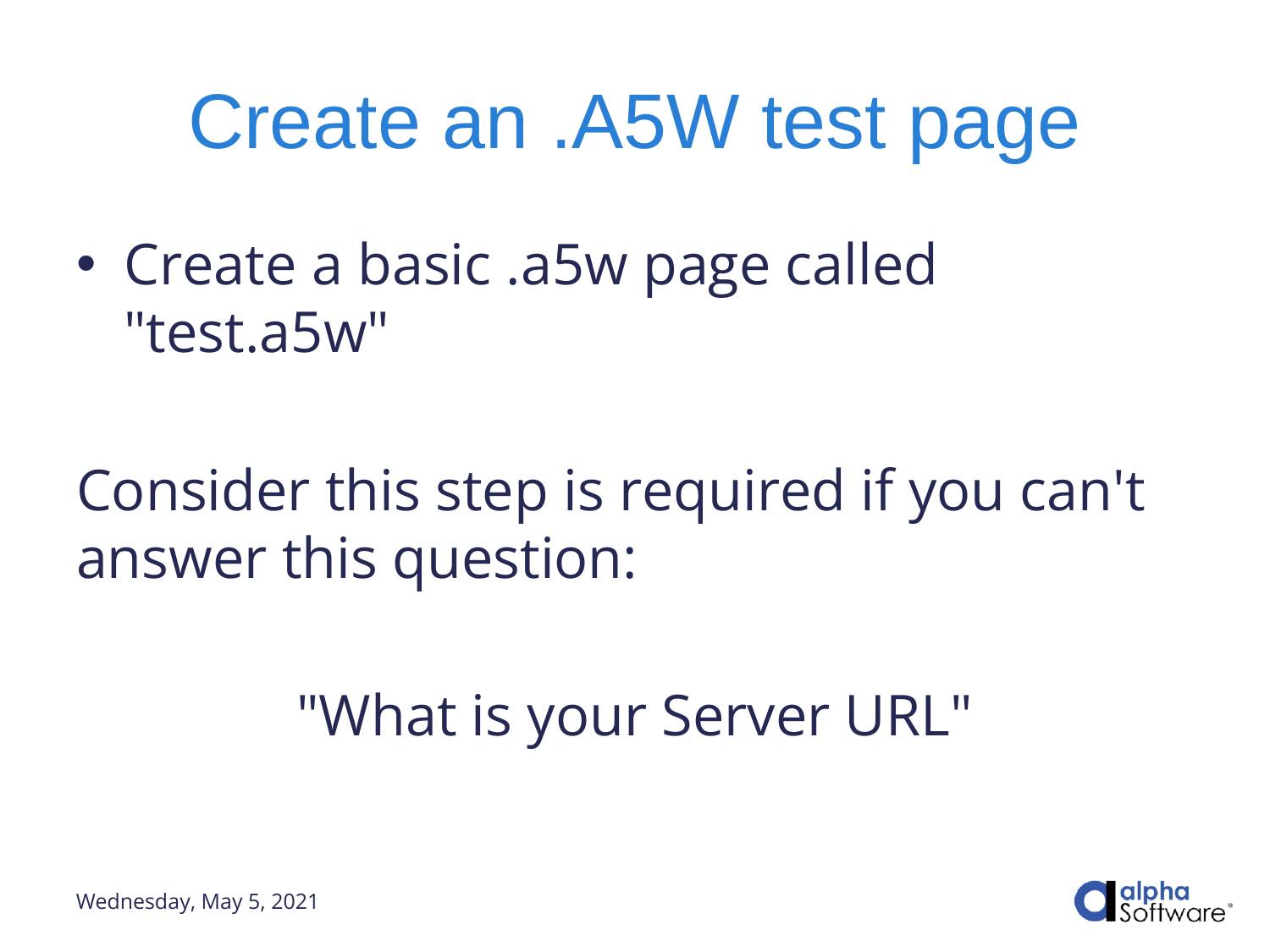

# Create an .A5W test page
Create a basic .a5w page called "test.a5w"

Consider this step is required if you can't answer this question:

"What is your Server URL"
Wednesday, May 5, 2021